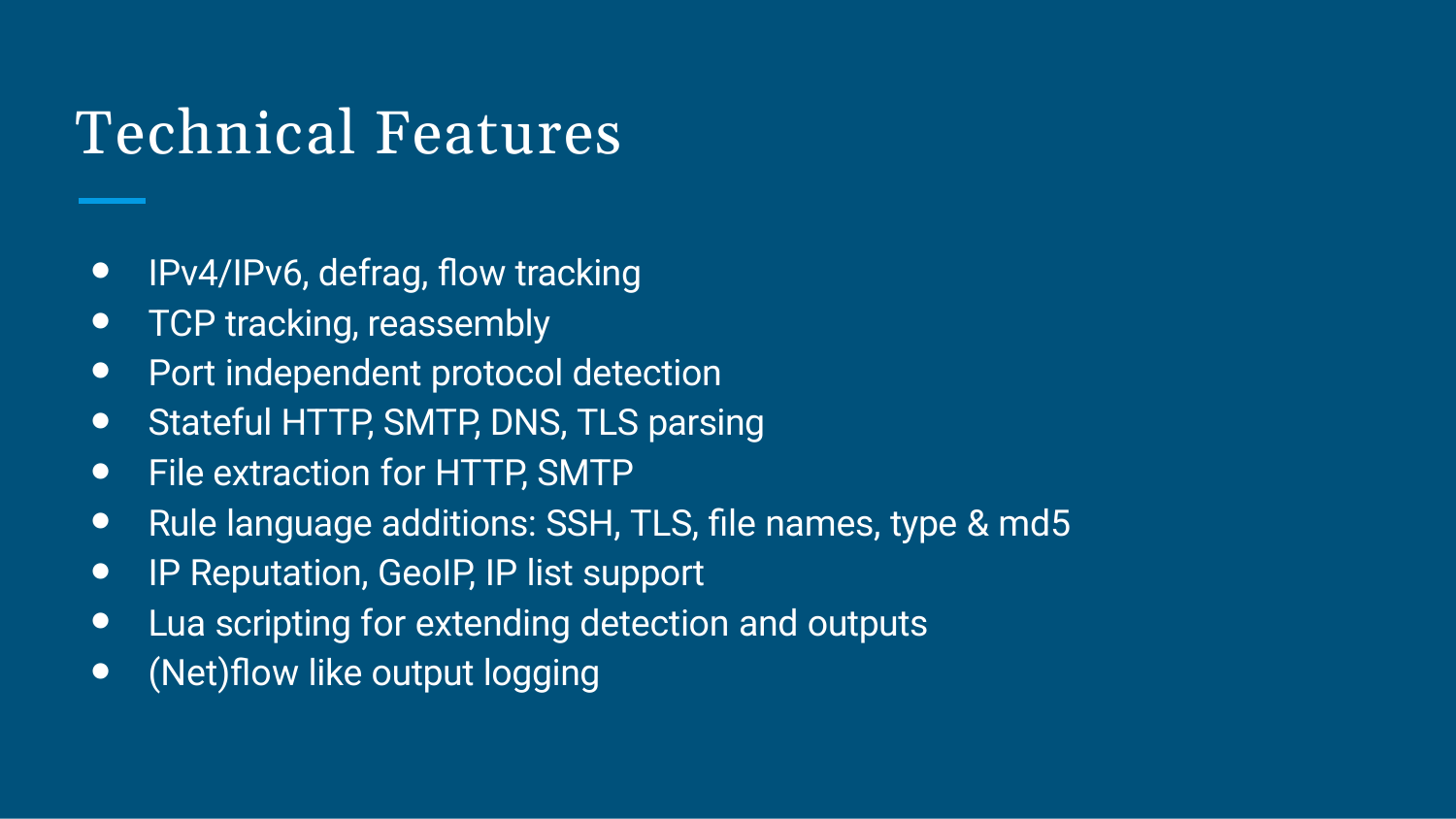

# Technical Features
IPv4/IPv6, defrag, flow tracking
TCP tracking, reassembly
Port independent protocol detection
Stateful HTTP, SMTP, DNS, TLS parsing
File extraction for HTTP, SMTP
Rule language additions: SSH, TLS, file names, type & md5
IP Reputation, GeoIP, IP list support
Lua scripting for extending detection and outputs
(Net)flow like output logging